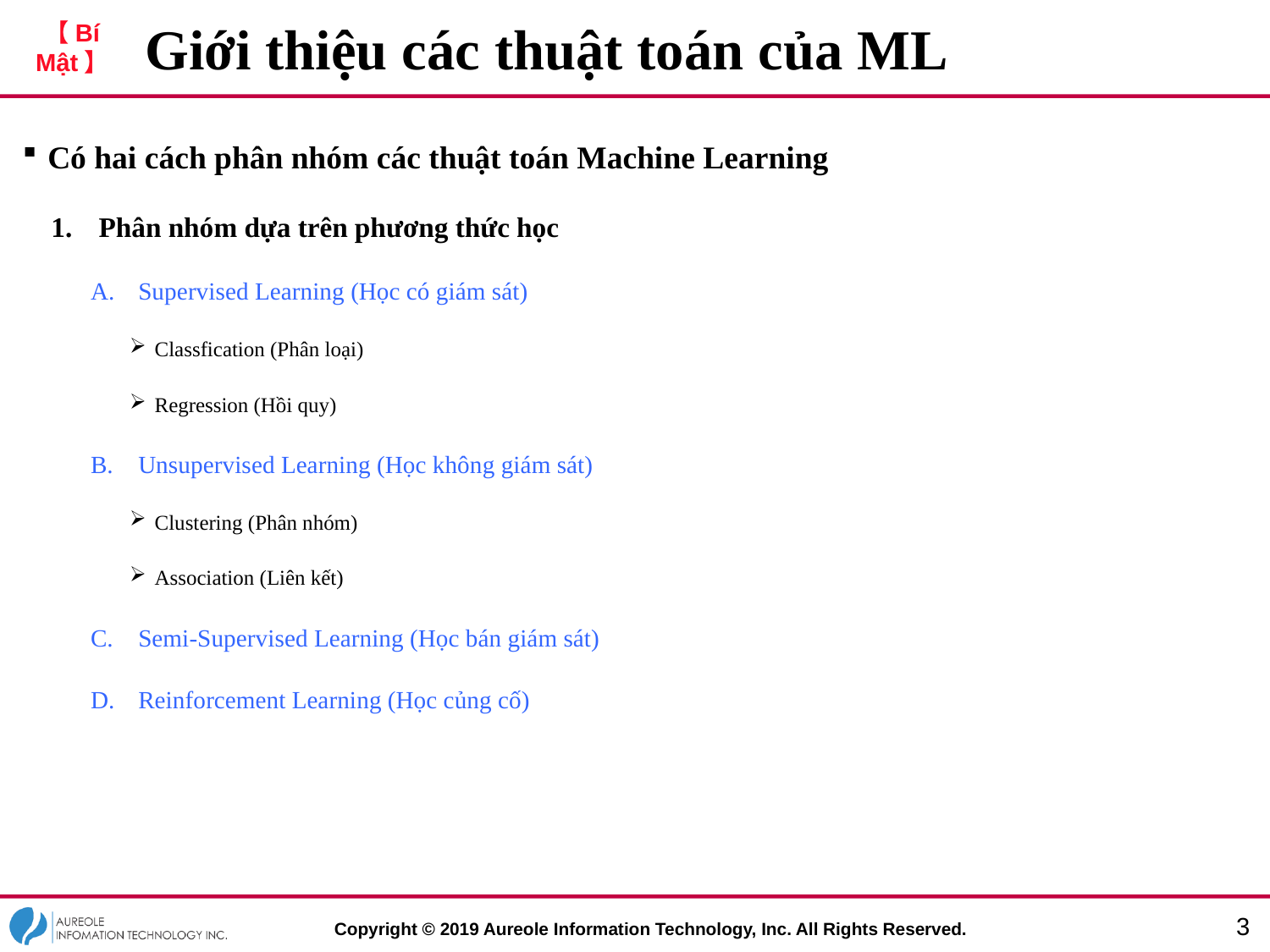

# Giới thiệu các thuật toán của ML
Có hai cách phân nhóm các thuật toán Machine Learning
Phân nhóm dựa trên phương thức học
Supervised Learning (Học có giám sát)
Classfication (Phân loại)
Regression (Hồi quy)
Unsupervised Learning (Học không giám sát)
Clustering (Phân nhóm)
Association (Liên kết)
Semi-Supervised Learning (Học bán giám sát)
Reinforcement Learning (Học củng cố)
3